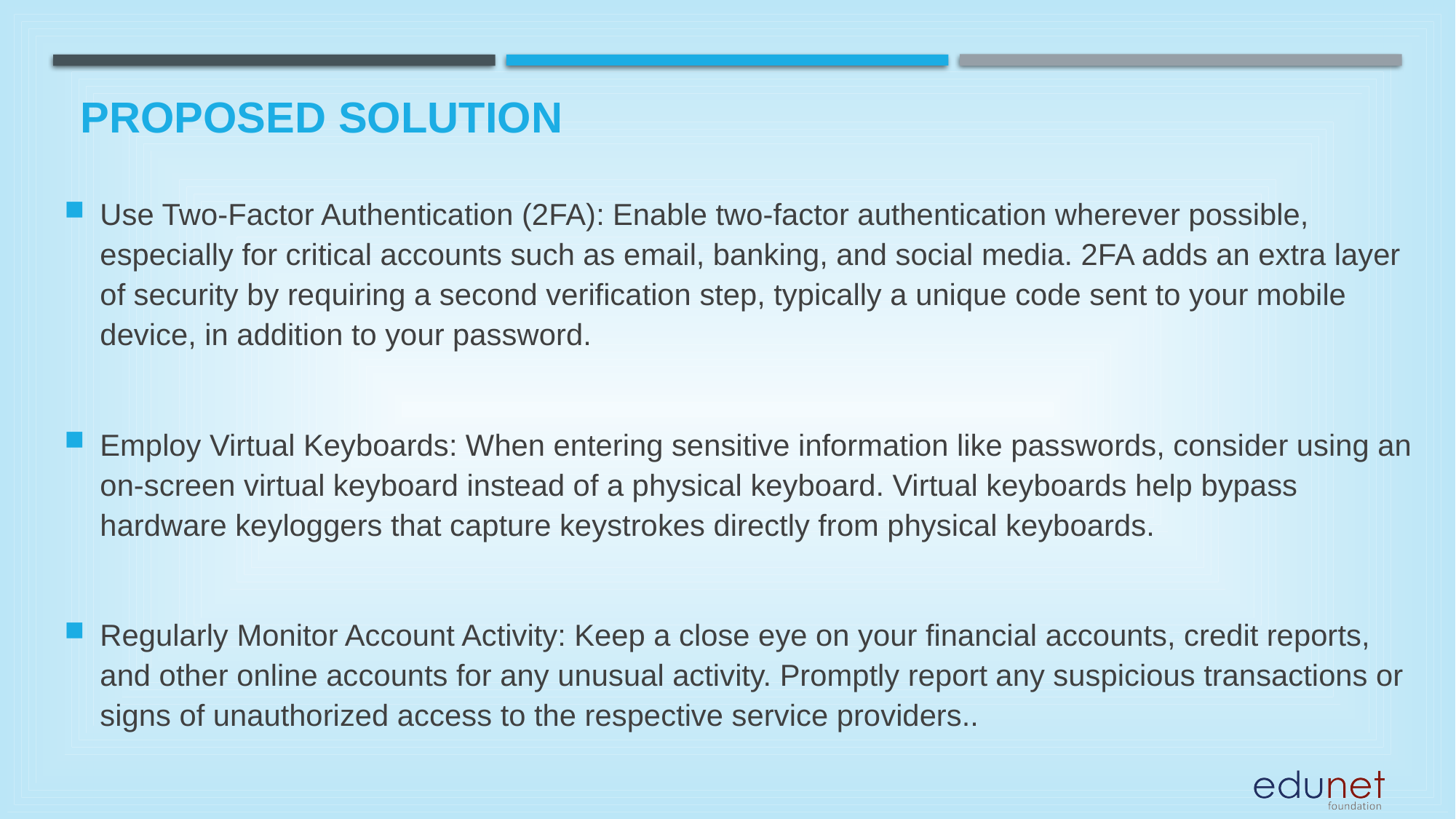

# Proposed Solution
Use Two-Factor Authentication (2FA): Enable two-factor authentication wherever possible, especially for critical accounts such as email, banking, and social media. 2FA adds an extra layer of security by requiring a second verification step, typically a unique code sent to your mobile device, in addition to your password.

Employ Virtual Keyboards: When entering sensitive information like passwords, consider using an on-screen virtual keyboard instead of a physical keyboard. Virtual keyboards help bypass hardware keyloggers that capture keystrokes directly from physical keyboards.

Regularly Monitor Account Activity: Keep a close eye on your financial accounts, credit reports, and other online accounts for any unusual activity. Promptly report any suspicious transactions or signs of unauthorized access to the respective service providers..